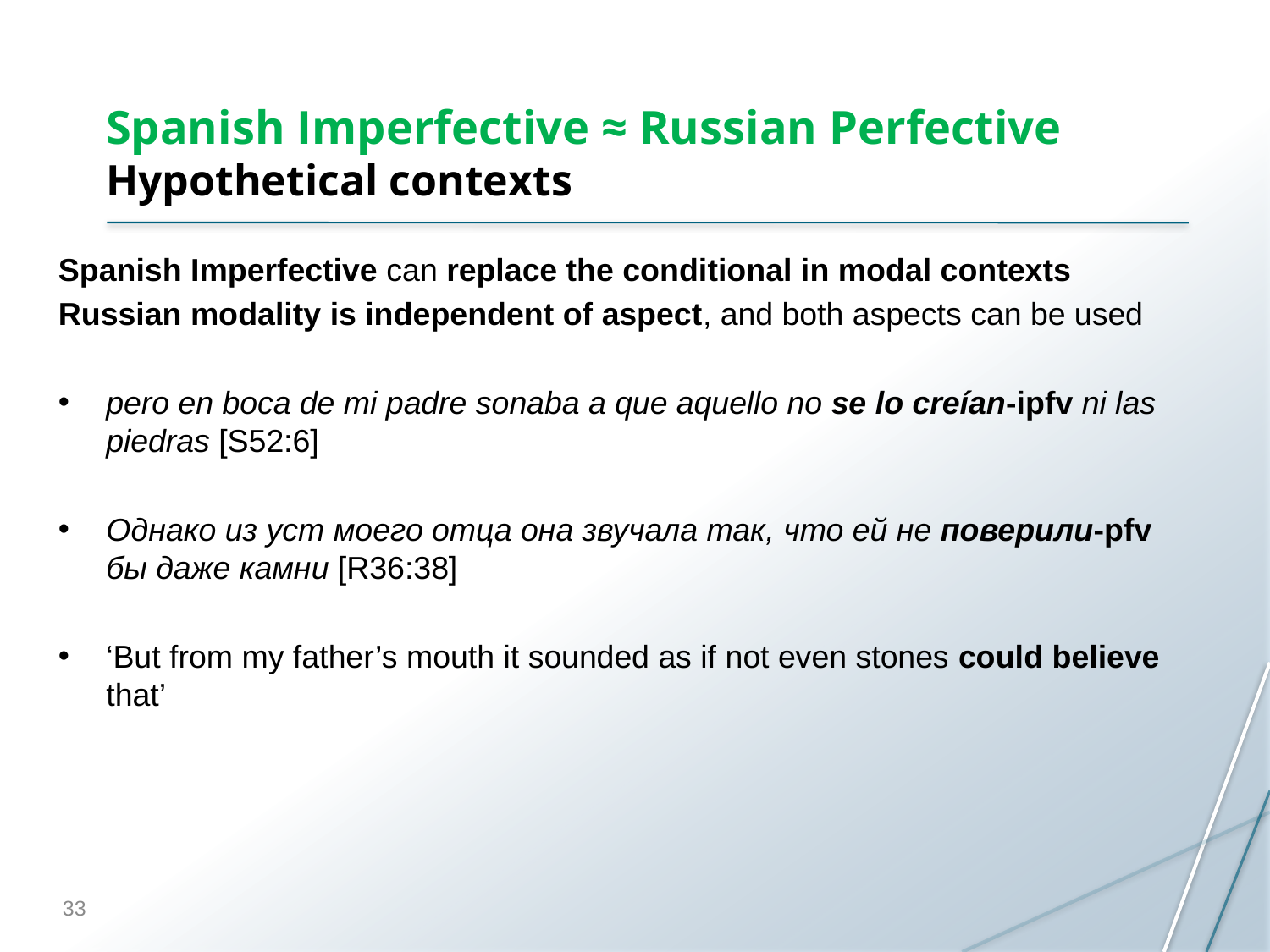

# Spanish Imperfective ≈ Russian Perfective Hypothetical contexts
Spanish Imperfective can replace the conditional in modal contexts
Russian modality is independent of aspect, and both aspects can be used

pero en boca de mi padre sonaba a que aquello no se lo creían-ipfv ni las piedras [S52:6]

Однако из уст моего отца она звучала так, что ей не поверили-pfv бы даже камни [R36:38]

‘But from my father’s mouth it sounded as if not even stones could believe that’
33